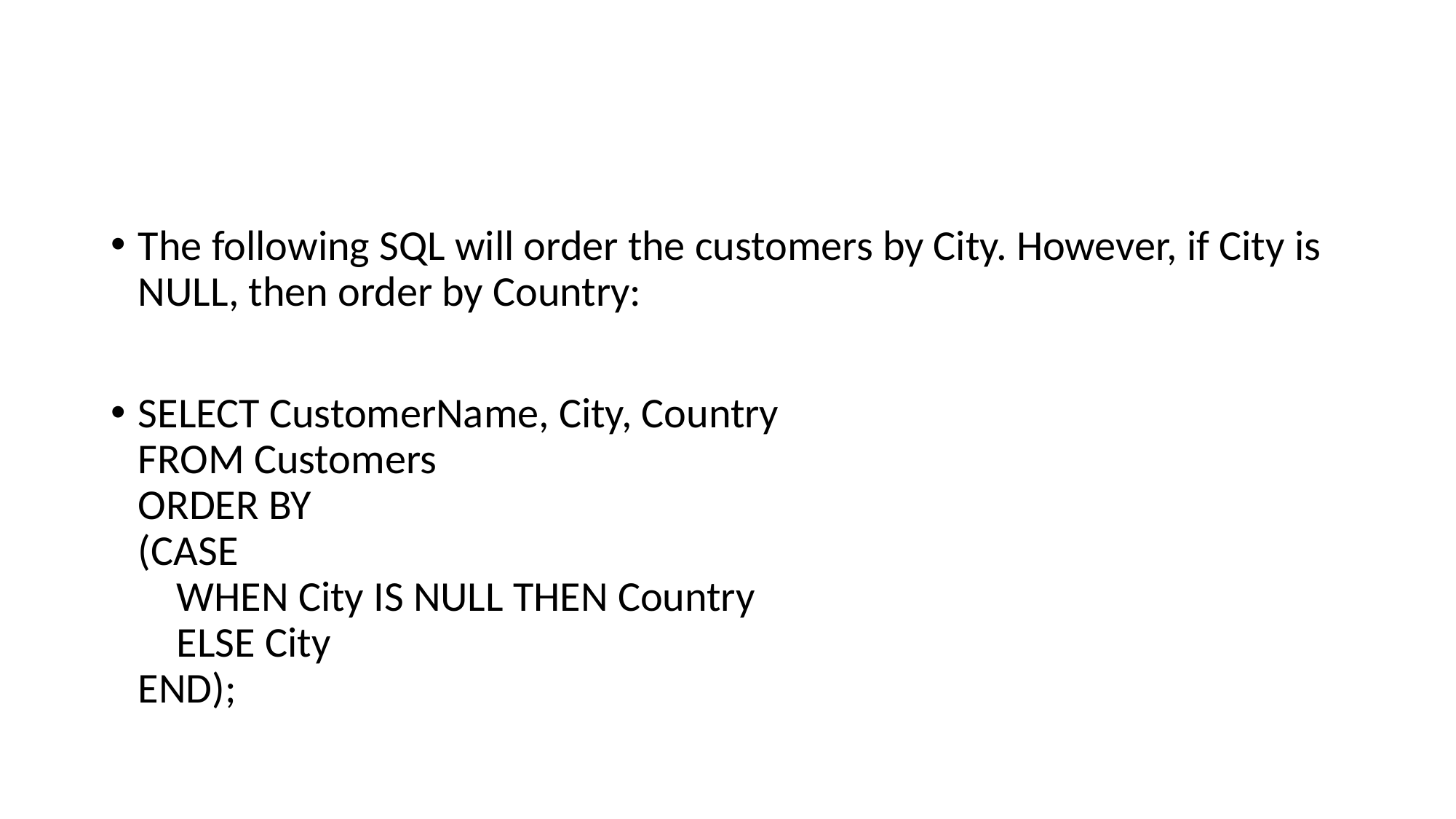

#
The following SQL will order the customers by City. However, if City is NULL, then order by Country:

SELECT CustomerName, City, Country
FROM Customers
ORDER BY
(CASE
    WHEN City IS NULL THEN Country
    ELSE City
END);